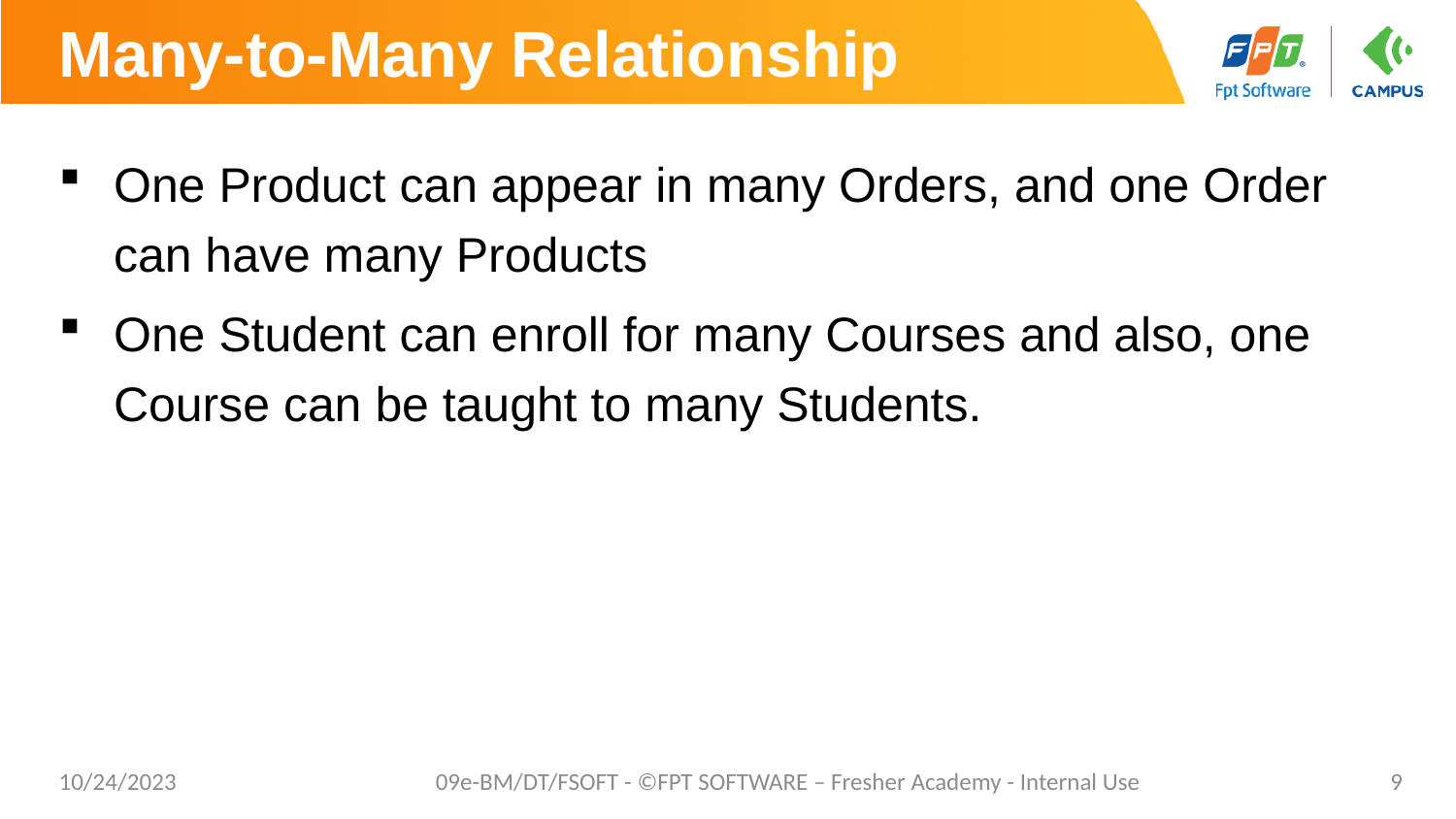

# Many-to-Many Relationship
One Product can appear in many Orders, and one Order can have many Products
One Student can enroll for many Courses and also, one Course can be taught to many Students.
10/24/2023
09e-BM/DT/FSOFT - ©FPT SOFTWARE – Fresher Academy - Internal Use
9